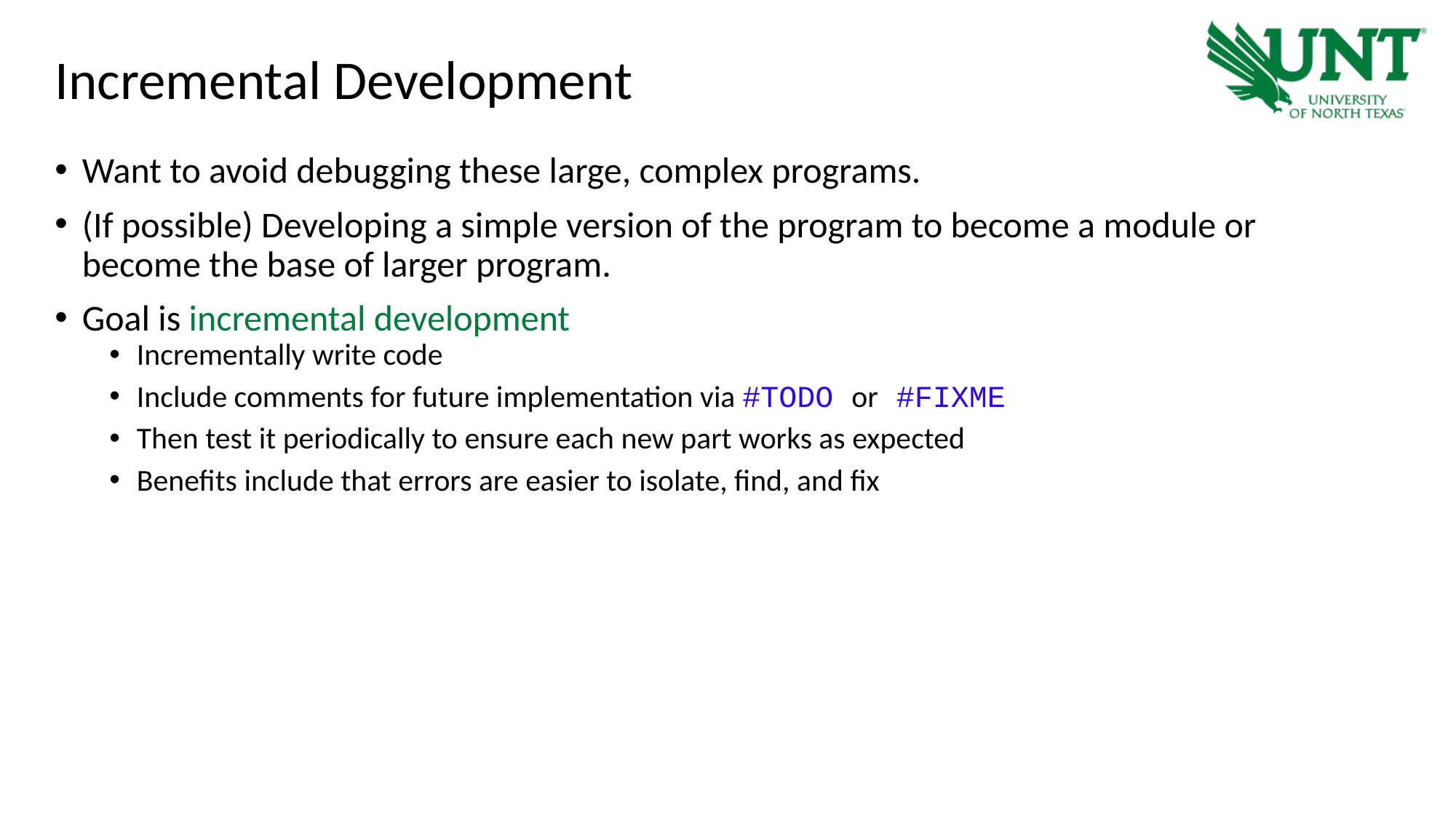

# Incremental Development
Want to avoid debugging these large, complex programs.
(If possible) Developing a simple version of the program to become a module or become the base of larger program.
Goal is incremental development
Incrementally write code
Include comments for future implementation via #TODO or #FIXME
Then test it periodically to ensure each new part works as expected
Benefits include that errors are easier to isolate, find, and fix